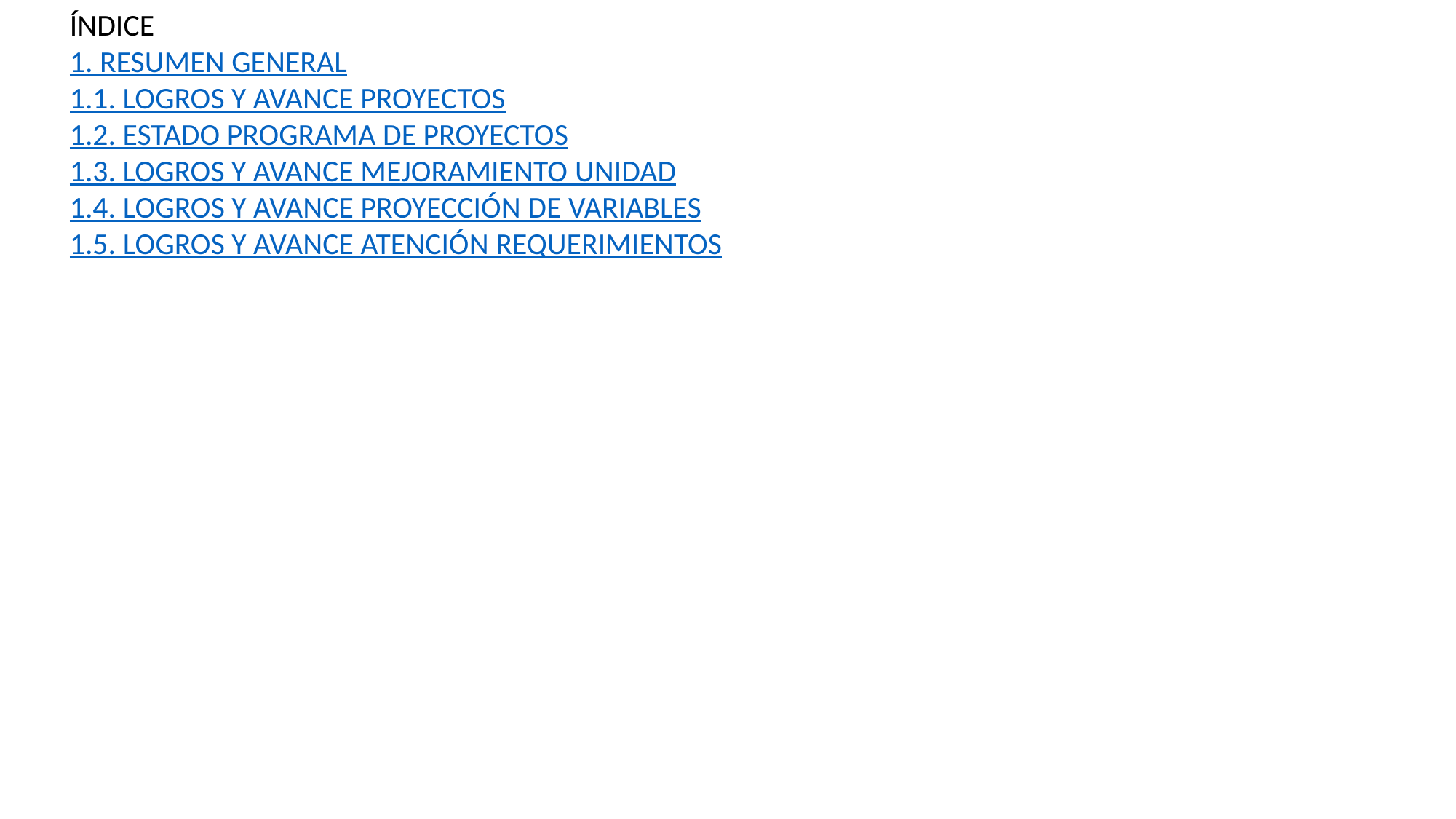

ÍNDICE
1. RESUMEN GENERAL
1.1. LOGROS Y AVANCE PROYECTOS
1.2. ESTADO PROGRAMA DE PROYECTOS
1.3. LOGROS Y AVANCE MEJORAMIENTO UNIDAD
1.4. LOGROS Y AVANCE PROYECCIÓN DE VARIABLES
1.5. LOGROS Y AVANCE ATENCIÓN REQUERIMIENTOS